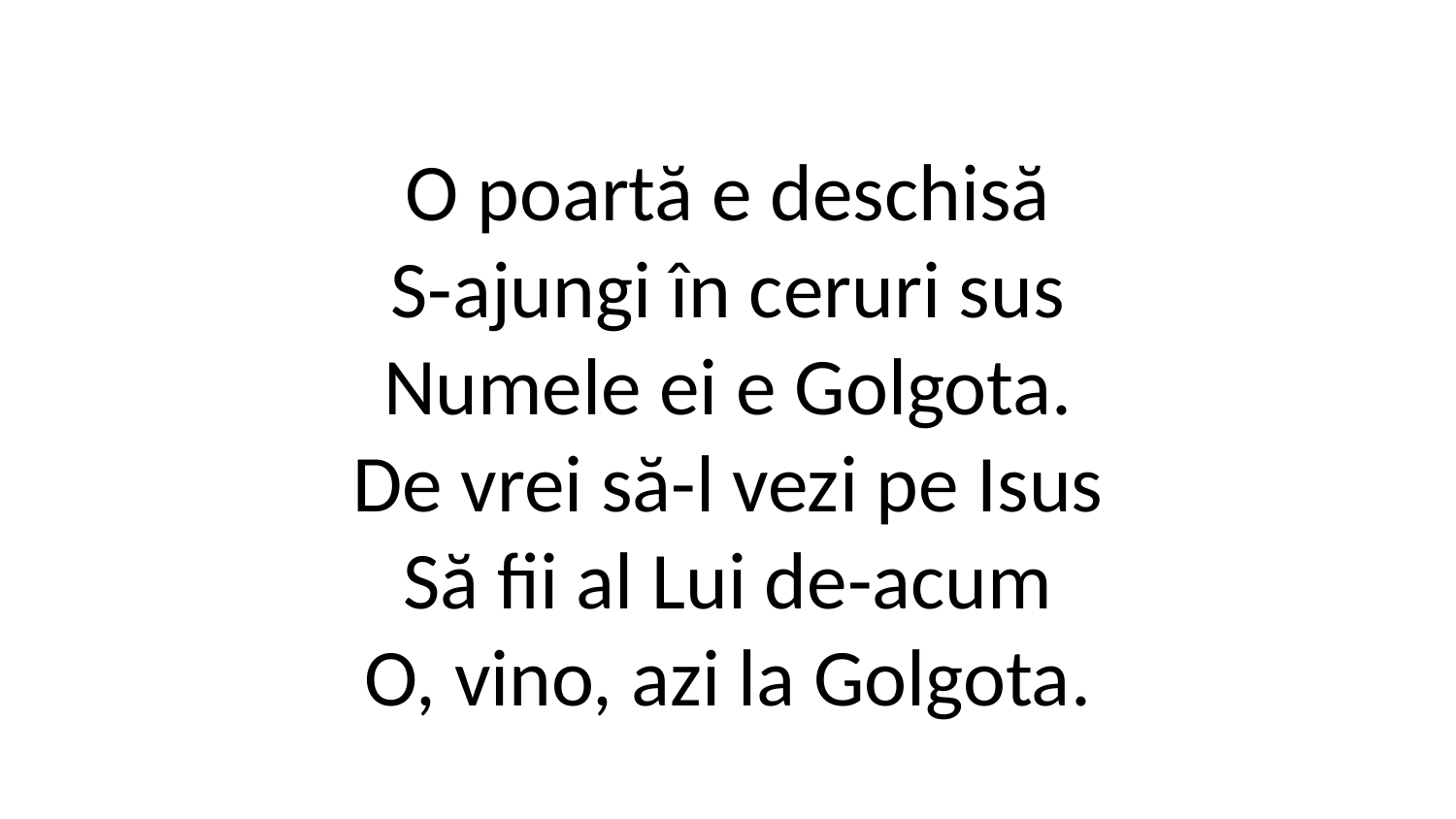

O poartă e deschisă
S-ajungi în ceruri sus
Numele ei e Golgota.
De vrei să-l vezi pe Isus
Să fii al Lui de-acum
O, vino, azi la Golgota.